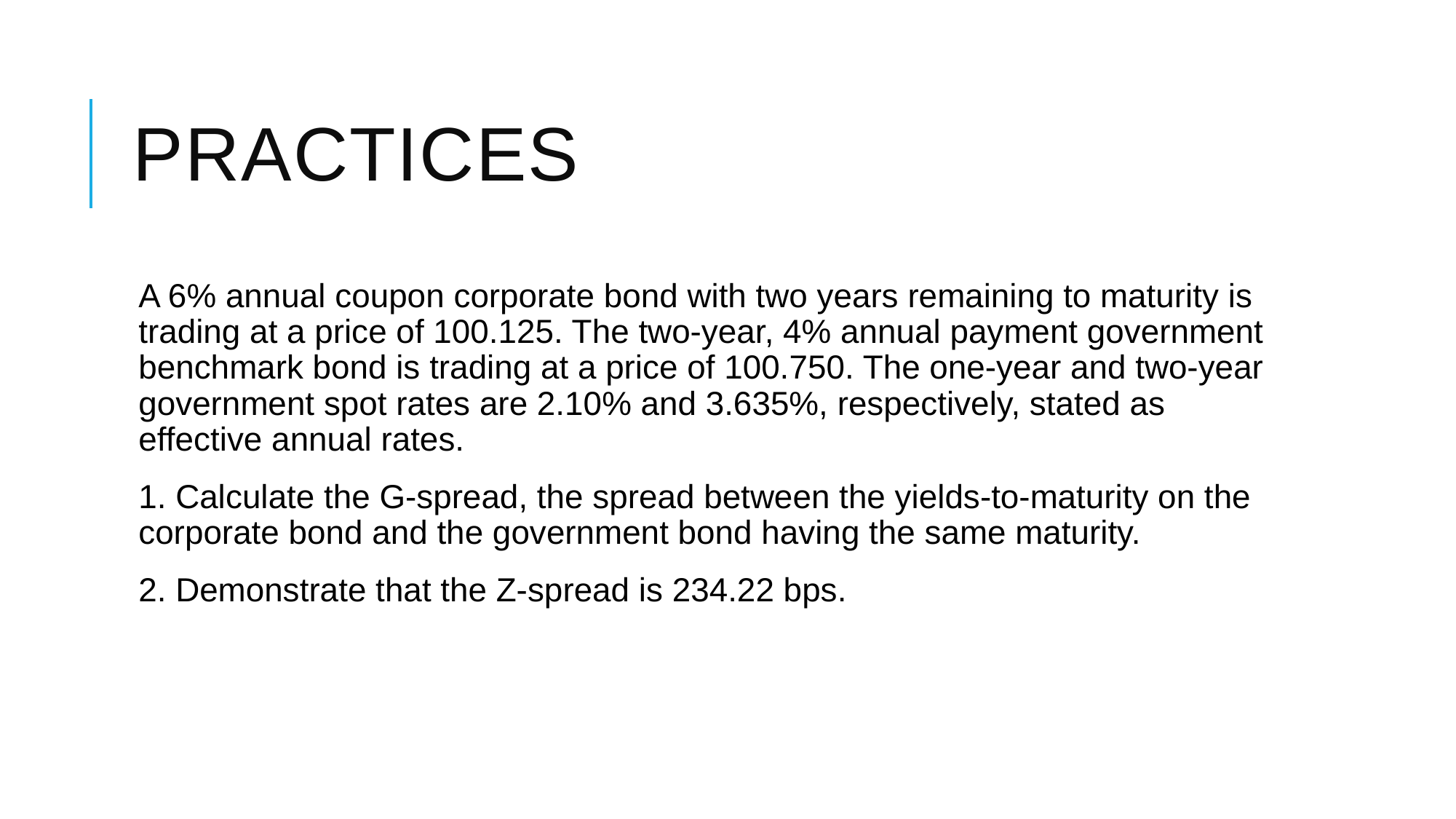

# practices
A 6% annual coupon corporate bond with two years remaining to maturity is trading at a price of 100.125. The two-year, 4% annual payment government benchmark bond is trading at a price of 100.750. The one-year and two-year government spot rates are 2.10% and 3.635%, respectively, stated as effective annual rates.
1. Calculate the G-spread, the spread between the yields-to-maturity on the corporate bond and the government bond having the same maturity.
2. Demonstrate that the Z-spread is 234.22 bps.